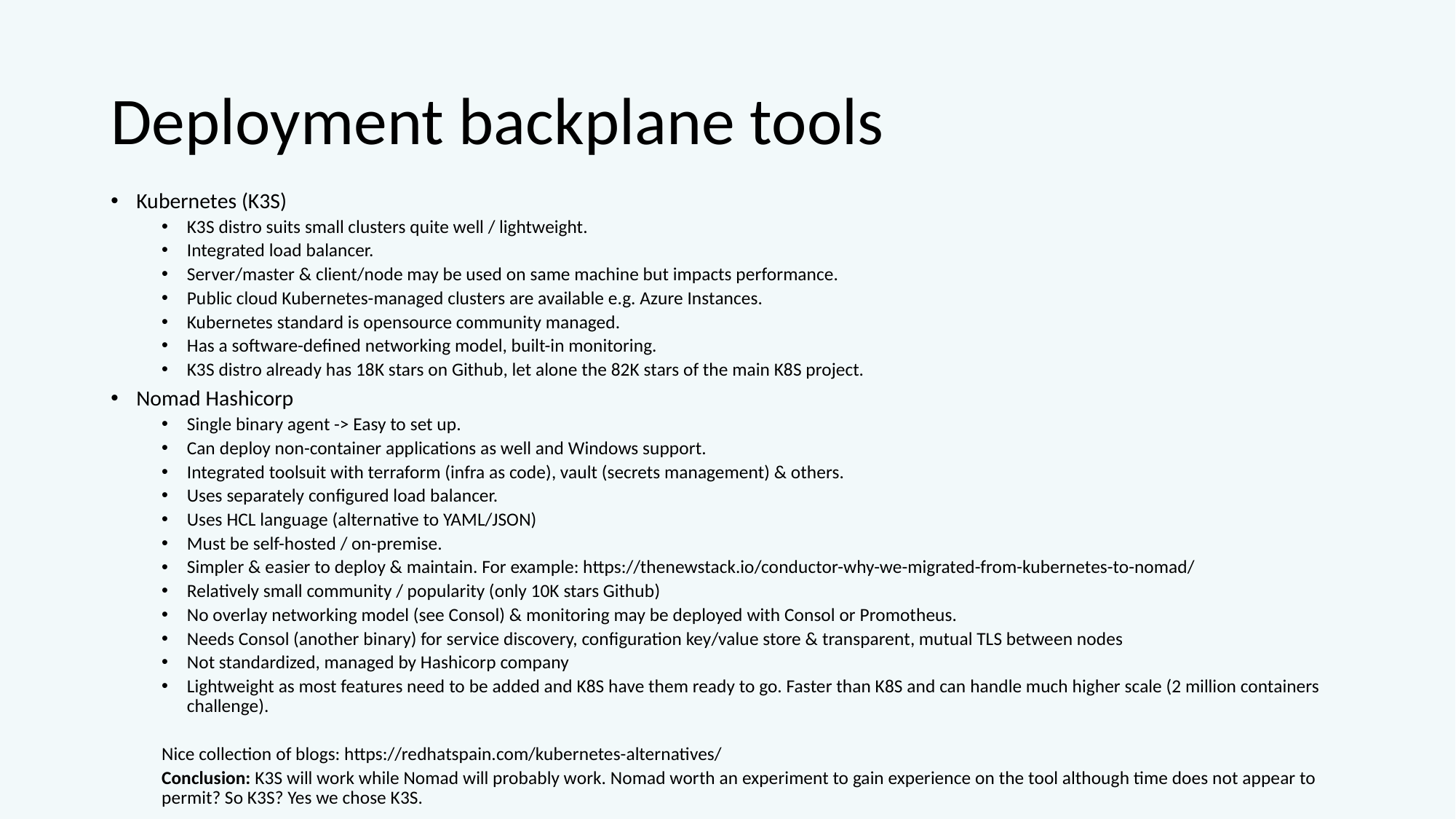

# Deployment backplane tools
Kubernetes (K3S)
K3S distro suits small clusters quite well / lightweight.
Integrated load balancer.
Server/master & client/node may be used on same machine but impacts performance.
Public cloud Kubernetes-managed clusters are available e.g. Azure Instances.
Kubernetes standard is opensource community managed.
Has a software-defined networking model, built-in monitoring.
K3S distro already has 18K stars on Github, let alone the 82K stars of the main K8S project.
Nomad Hashicorp
Single binary agent -> Easy to set up.
Can deploy non-container applications as well and Windows support.
Integrated toolsuit with terraform (infra as code), vault (secrets management) & others.
Uses separately configured load balancer.
Uses HCL language (alternative to YAML/JSON)
Must be self-hosted / on-premise.
Simpler & easier to deploy & maintain. For example: https://thenewstack.io/conductor-why-we-migrated-from-kubernetes-to-nomad/
Relatively small community / popularity (only 10K stars Github)
No overlay networking model (see Consol) & monitoring may be deployed with Consol or Promotheus.
Needs Consol (another binary) for service discovery, configuration key/value store & transparent, mutual TLS between nodes
Not standardized, managed by Hashicorp company
Lightweight as most features need to be added and K8S have them ready to go. Faster than K8S and can handle much higher scale (2 million containers challenge).

Nice collection of blogs: https://redhatspain.com/kubernetes-alternatives/
Conclusion: K3S will work while Nomad will probably work. Nomad worth an experiment to gain experience on the tool although time does not appear to permit? So K3S? Yes we chose K3S.